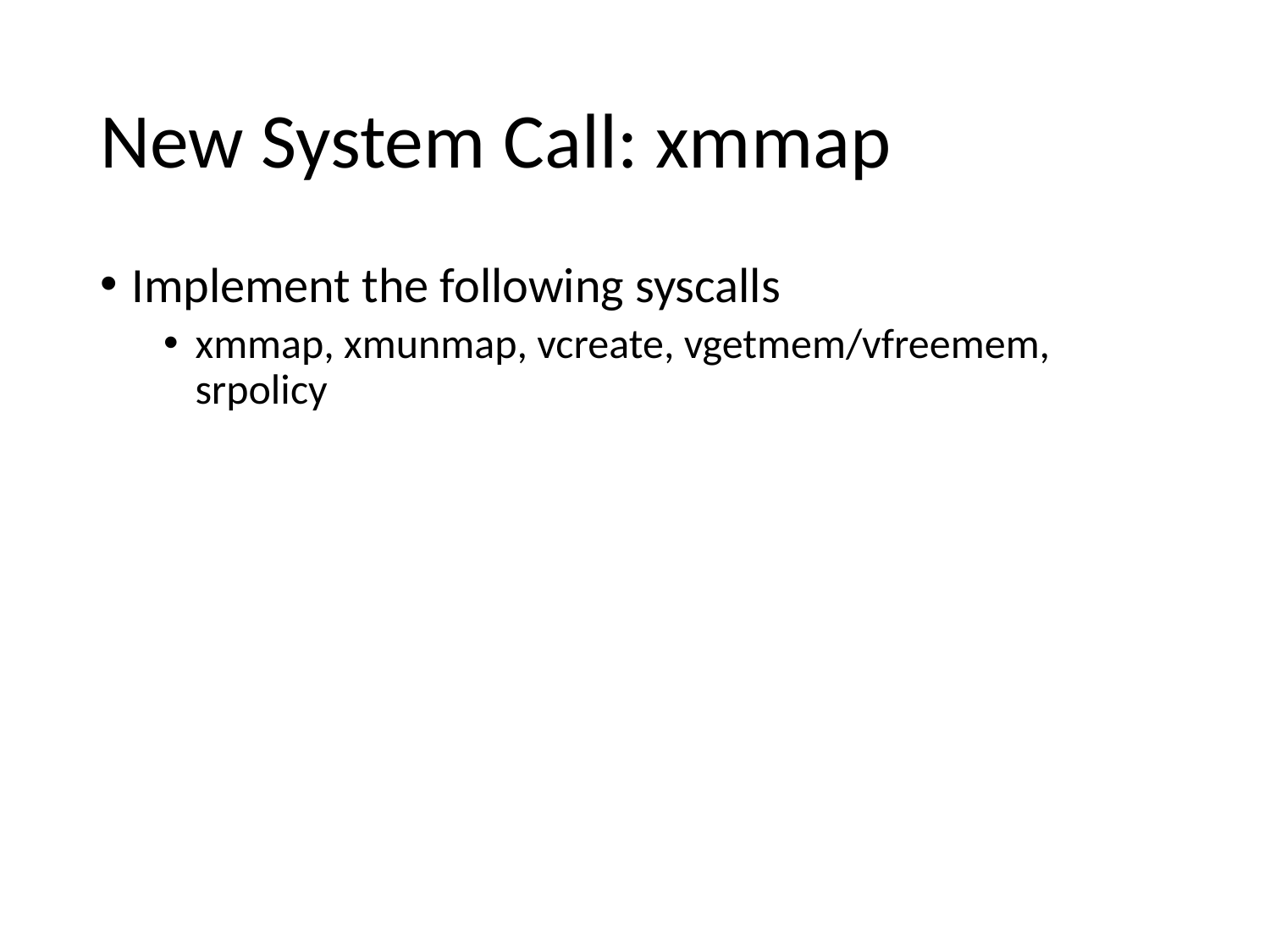

# New System Call: xmmap
Implement the following syscalls
xmmap, xmunmap, vcreate, vgetmem/vfreemem, srpolicy